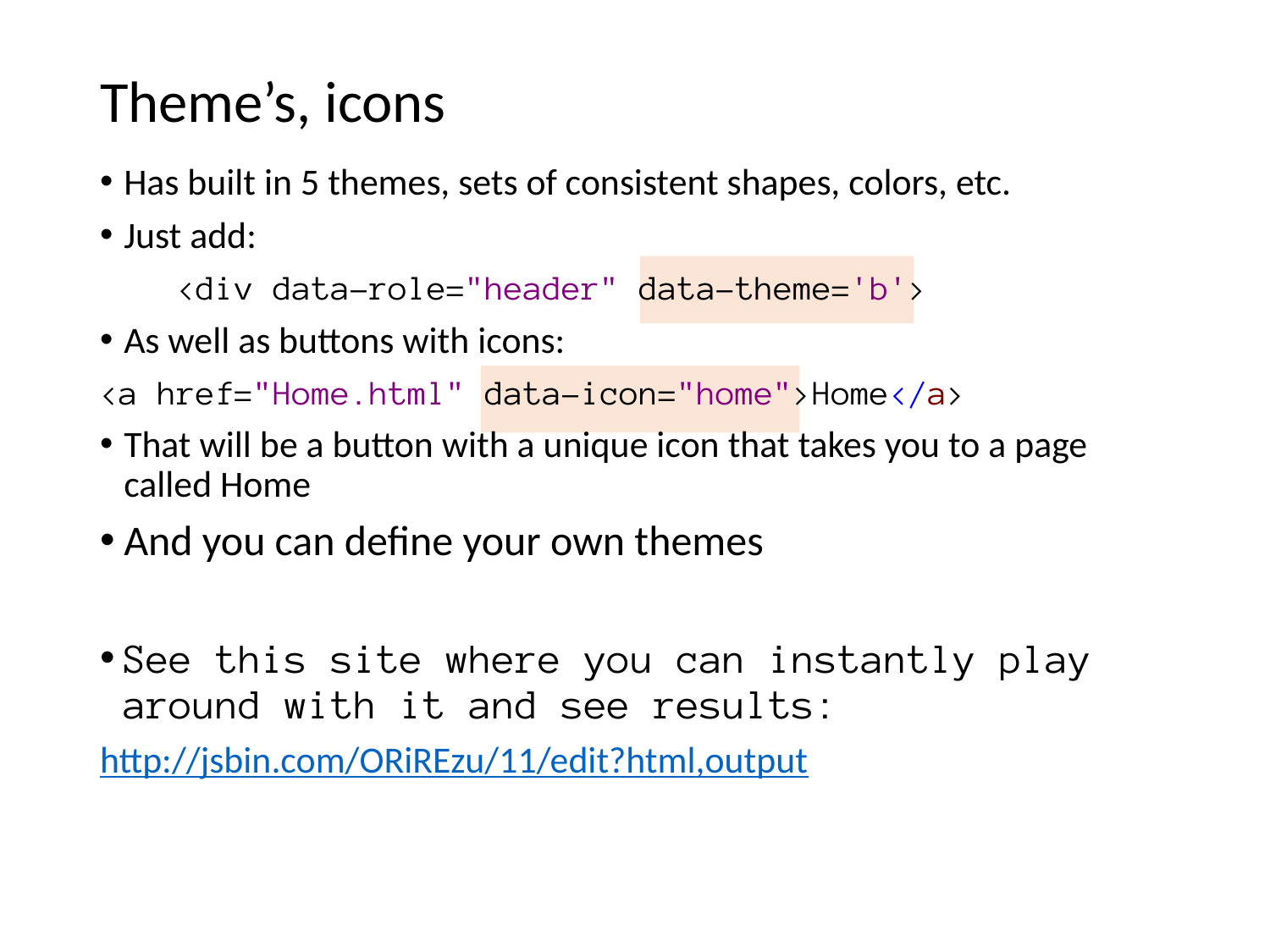

# Theme’s, icons
Has built in 5 themes, sets of consistent shapes, colors, etc.
Just add:
    <div data-role="header" data-theme='b'>
As well as buttons with icons:
<a href="Home.html" data-icon="home">Home</a>
That will be a button with a unique icon that takes you to a page called Home
And you can define your own themes

See this site where you can instantly play around with it and see results:
http://jsbin.com/ORiREzu/11/edit?html,output